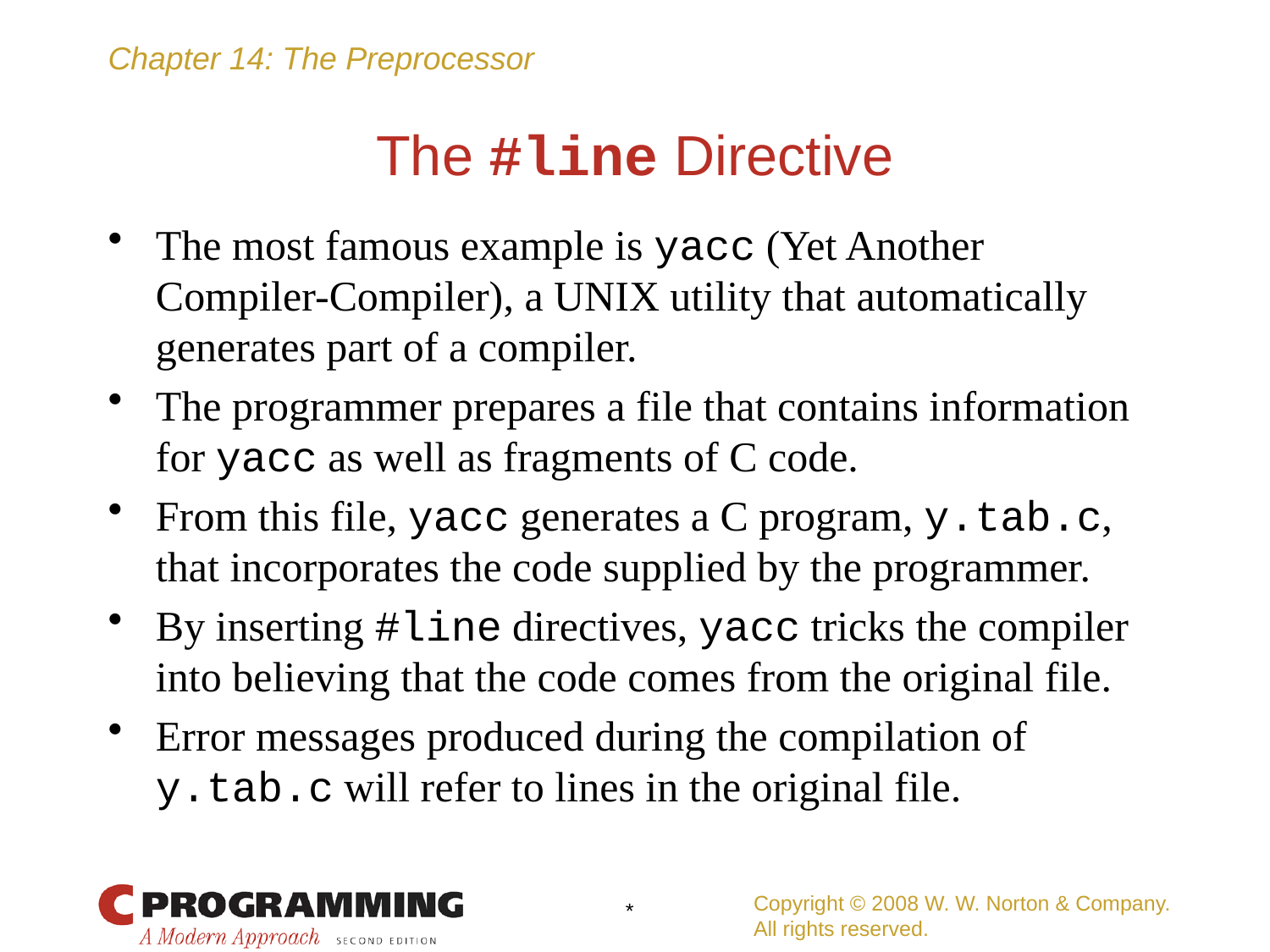

# The #line Directive
The most famous example is yacc (Yet Another Compiler-Compiler), a UNIX utility that automatically generates part of a compiler.
The programmer prepares a file that contains information for yacc as well as fragments of C code.
From this file, yacc generates a C program, y.tab.c, that incorporates the code supplied by the programmer.
By inserting #line directives, yacc tricks the compiler into believing that the code comes from the original file.
Error messages produced during the compilation of y.tab.c will refer to lines in the original file.
Copyright © 2008 W. W. Norton & Company.
All rights reserved.
*